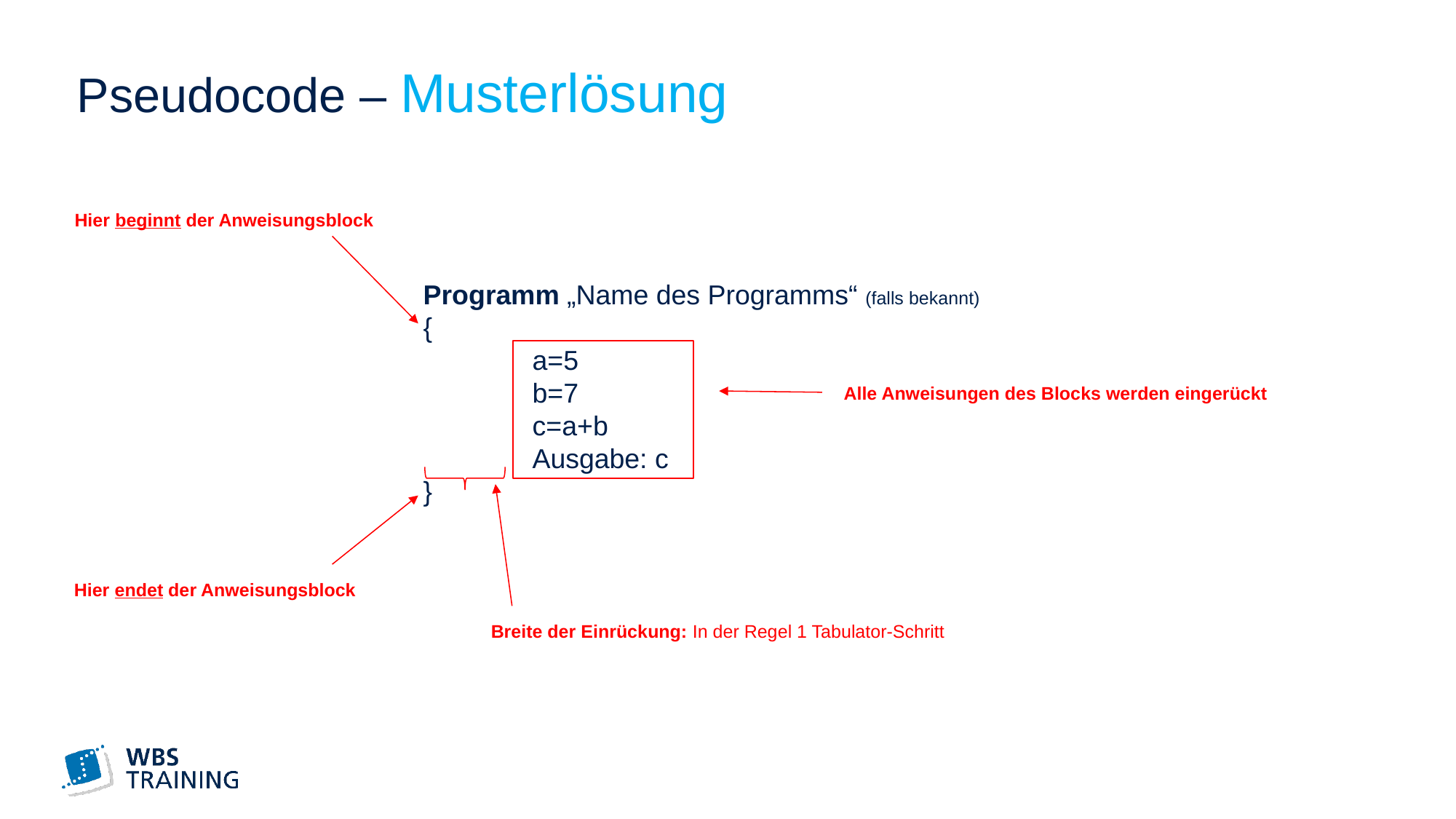

# Pseudocode – Musterlösung
Hier beginnt der Anweisungsblock
Programm „Name des Programms“ (falls bekannt)
{
	a=5
	b=7
	c=a+b
	Ausgabe: c
}

Alle Anweisungen des Blocks werden eingerückt

Hier endet der Anweisungsblock
Breite der Einrückung: In der Regel 1 Tabulator-Schritt